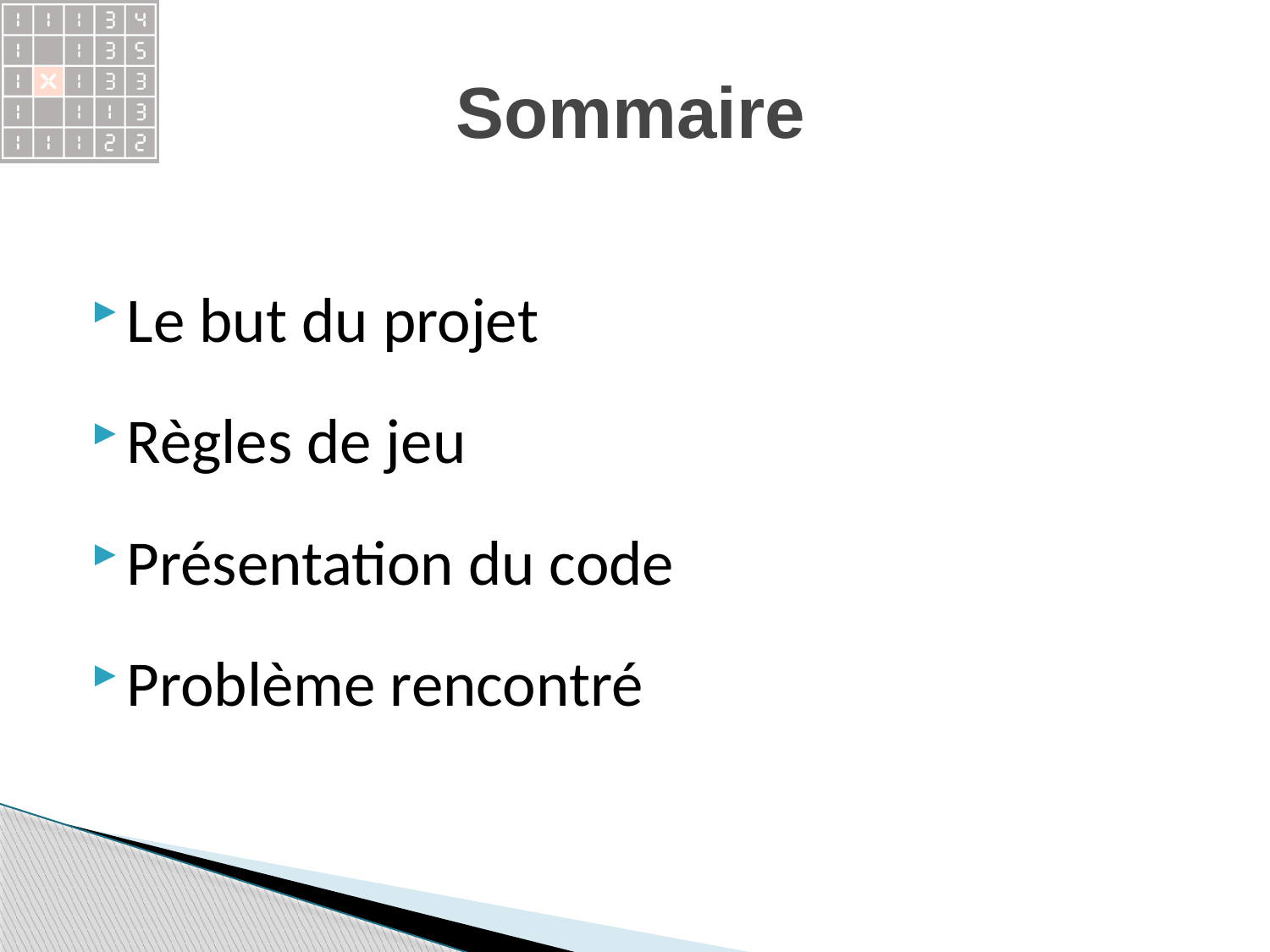

Sommaire
Le but du projet
Règles de jeu
Présentation du code
Problème rencontré